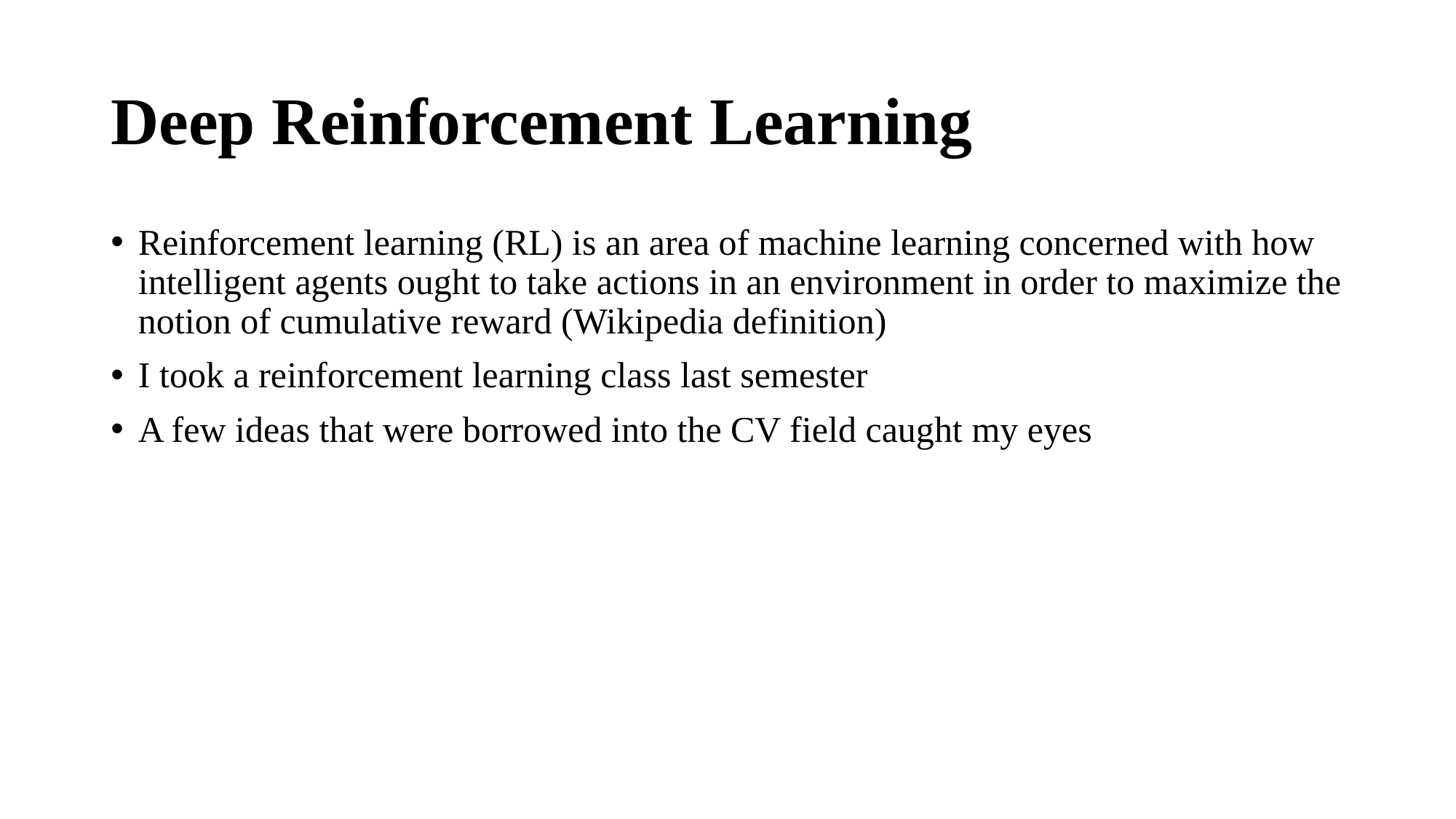

# Deep Reinforcement Learning
Reinforcement learning (RL) is an area of machine learning concerned with how intelligent agents ought to take actions in an environment in order to maximize the notion of cumulative reward (Wikipedia definition)
I took a reinforcement learning class last semester
A few ideas that were borrowed into the CV field caught my eyes